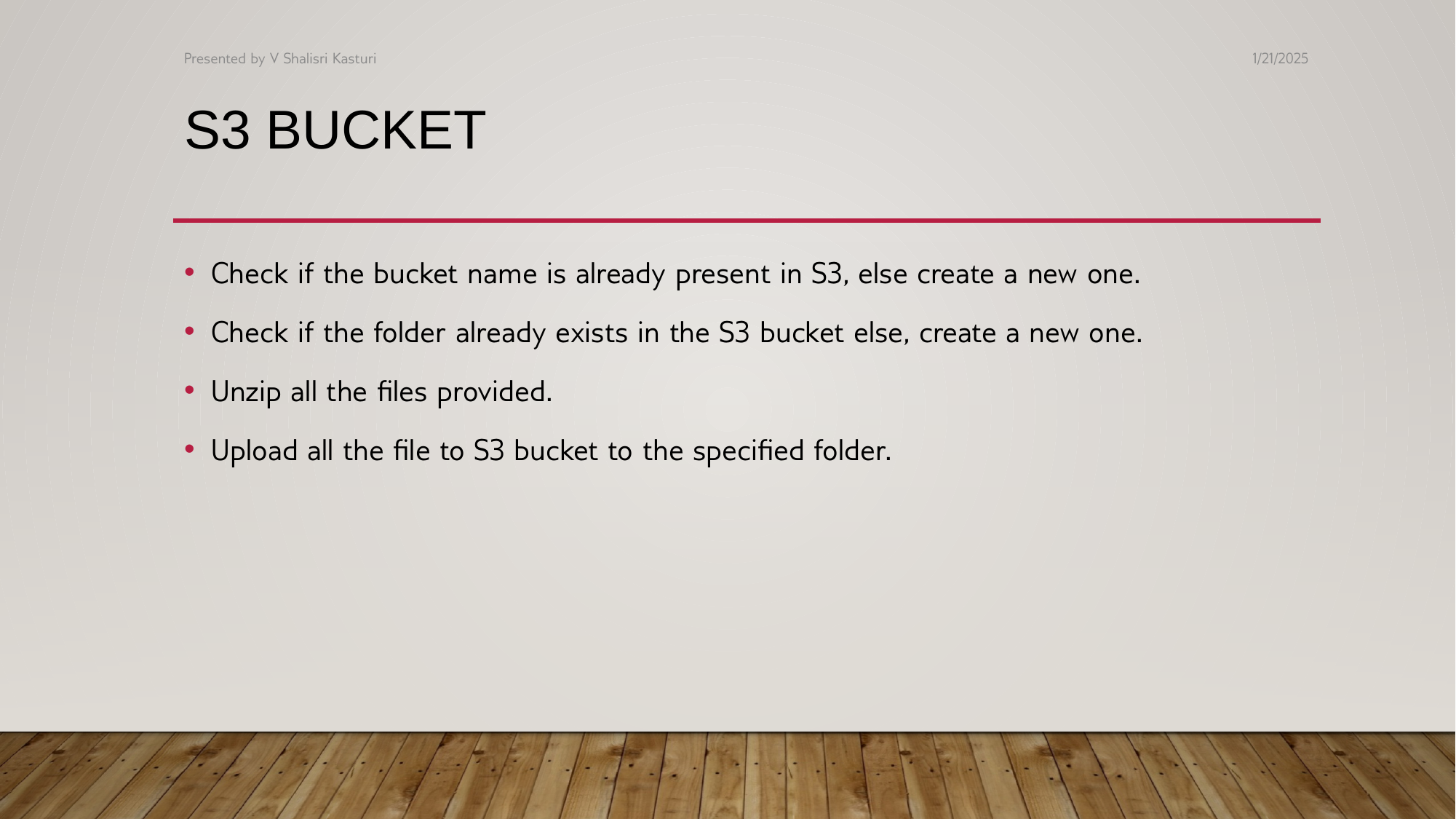

Presented by V Shalisri Kasturi
1/21/2025
# S3 Bucket
Check if the bucket name is already present in S3, else create a new one.
Check if the folder already exists in the S3 bucket else, create a new one.
Unzip all the files provided.
Upload all the file to S3 bucket to the specified folder.